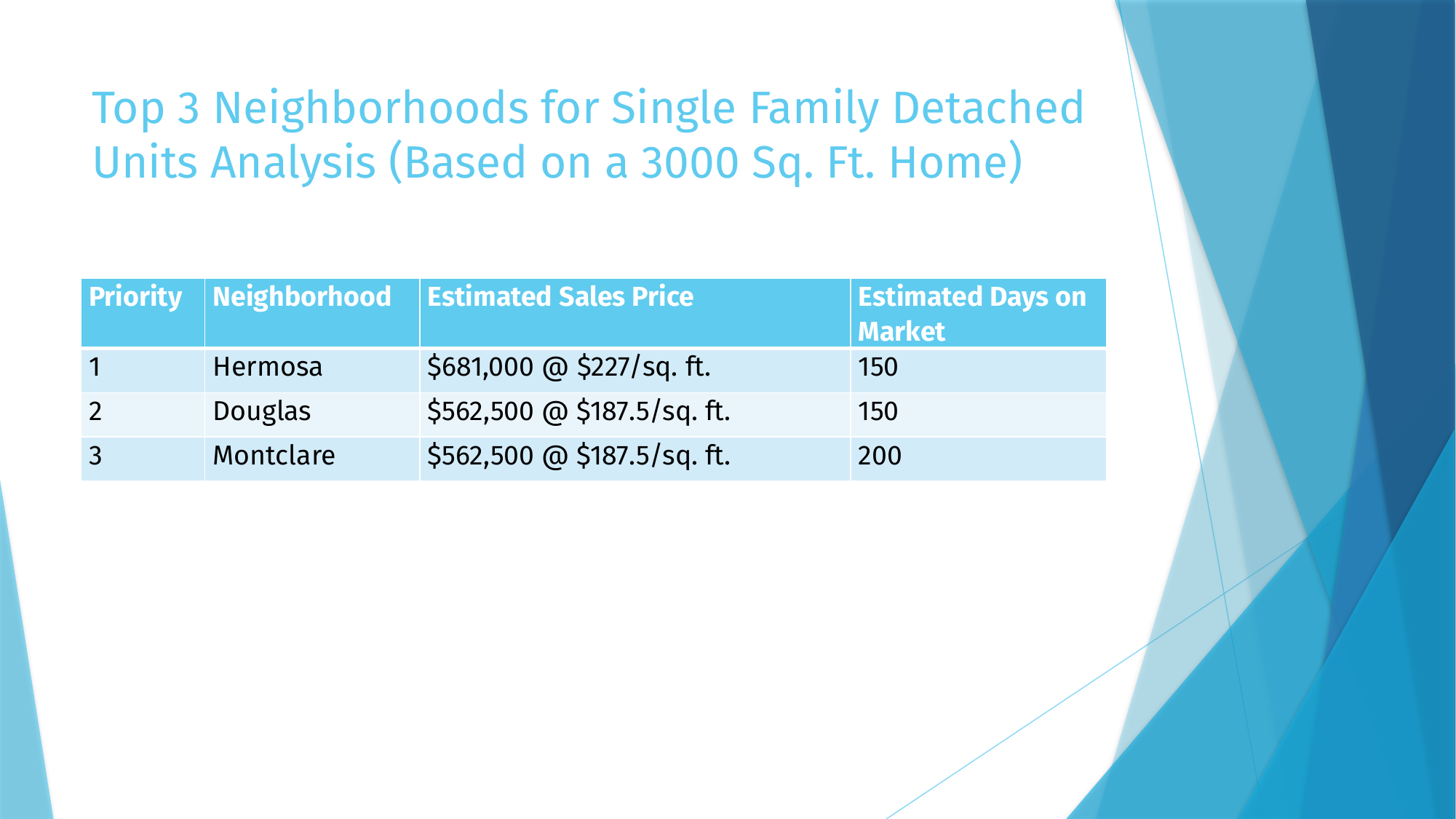

# Top 3 Neighborhoods for Single Family Detached Units Analysis (Based on a 3000 Sq. Ft. Home)
| Priority | Neighborhood | Estimated Sales Price | Estimated Days on Market |
| --- | --- | --- | --- |
| 1 | Hermosa | $681,000 @ $227/sq. ft. | 150 |
| 2 | Douglas | $562,500 @ $187.5/sq. ft. | 150 |
| 3 | Montclare | $562,500 @ $187.5/sq. ft. | 200 |